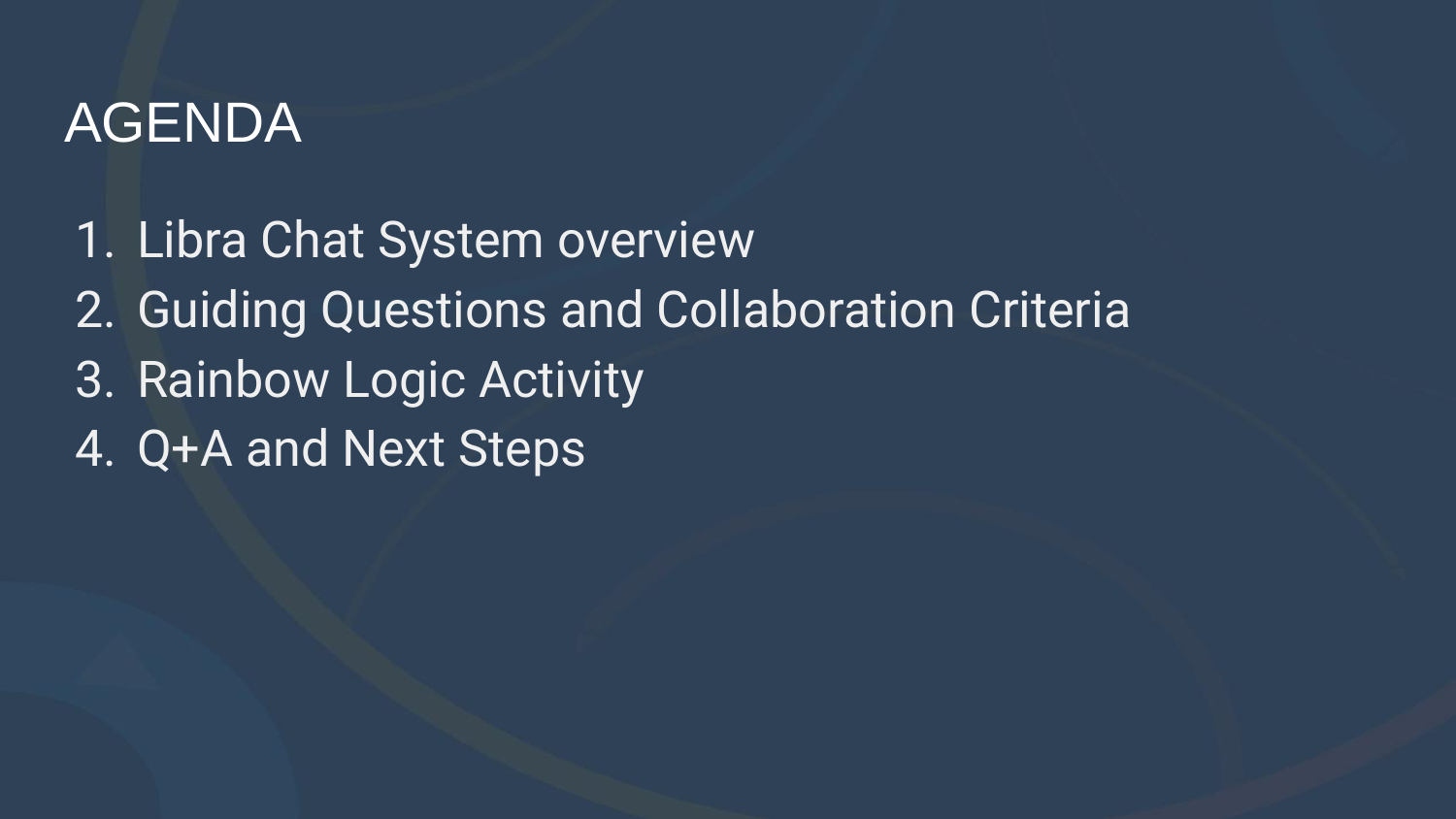

# AGENDA
Libra Chat System overview
Guiding Questions and Collaboration Criteria
Rainbow Logic Activity
Q+A and Next Steps